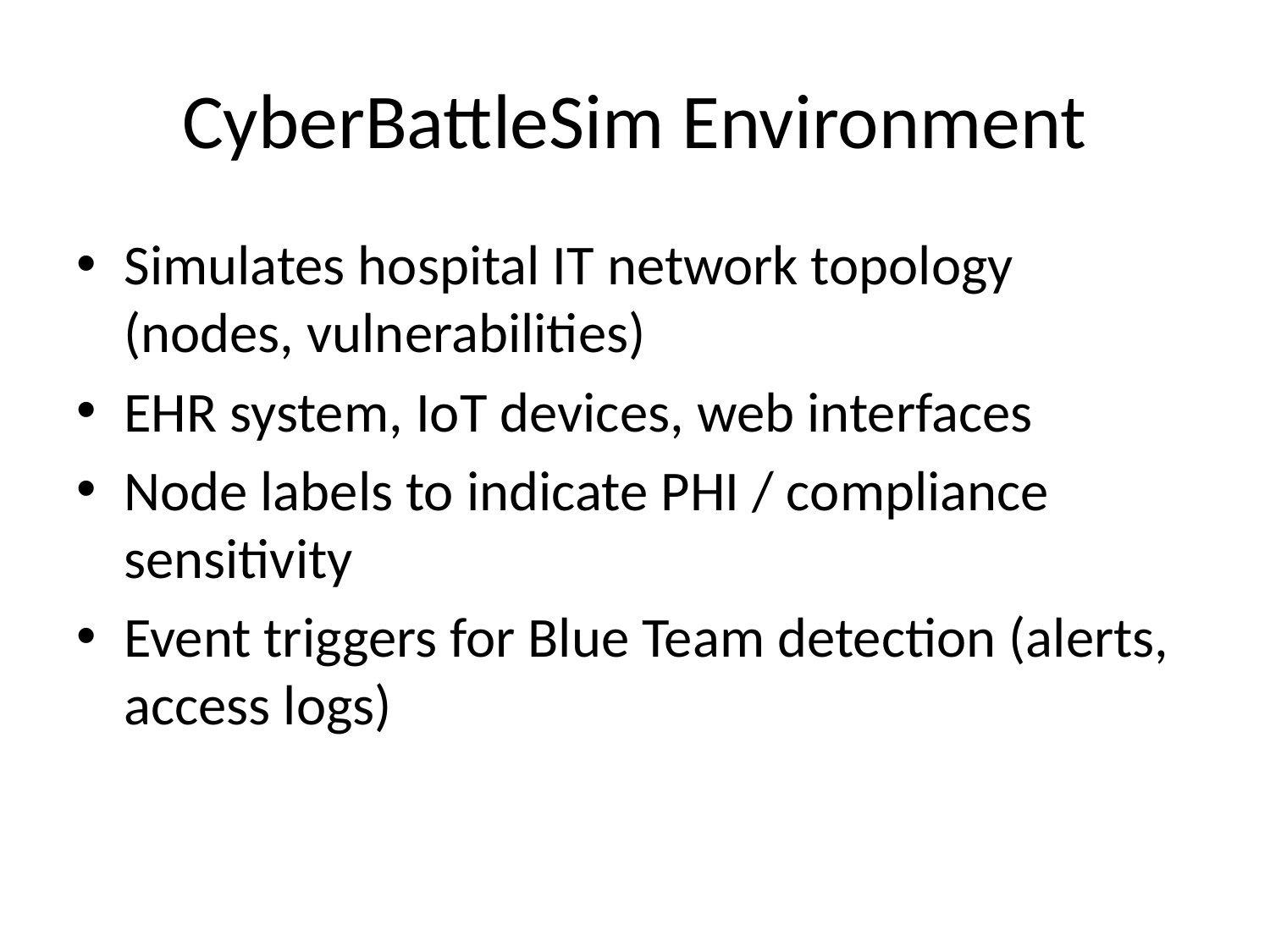

# CyberBattleSim Environment
Simulates hospital IT network topology (nodes, vulnerabilities)
EHR system, IoT devices, web interfaces
Node labels to indicate PHI / compliance sensitivity
Event triggers for Blue Team detection (alerts, access logs)